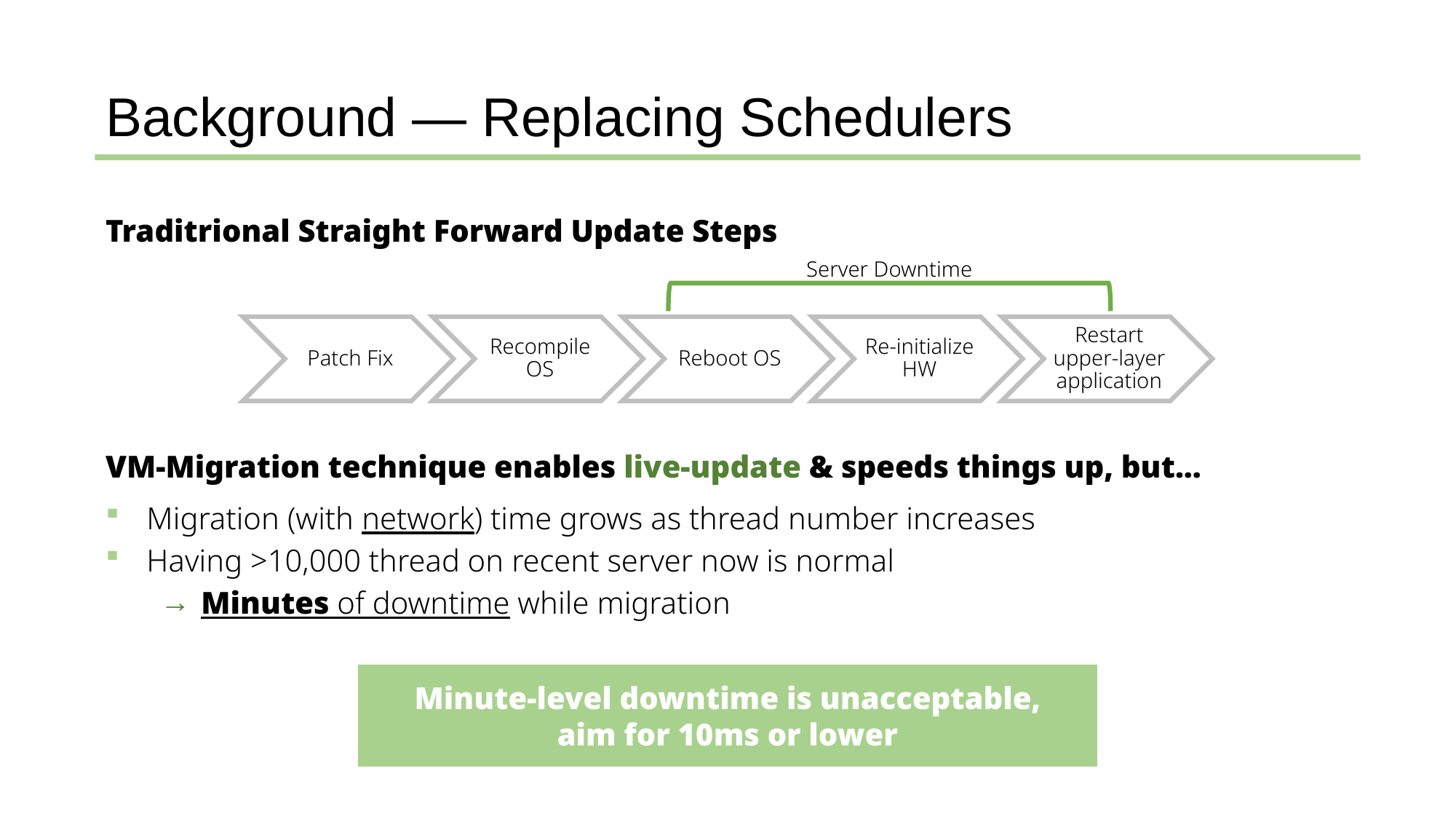

Background — Replacing Schedulers

Traditrional Straight Forward Update Steps
Server Downtime
Patch Fix
Recompile OS
Reboot OS
Re-initialize HW
Restart upper-layer application
VM-Migration technique enables live-update & speeds things up, but...

Migration (with network) time grows as thread number increases
Having >10,000 thread on recent server now is normal
Minutes of downtime while migration
Minute-level downtime is unacceptable,
aim for 10ms or lower